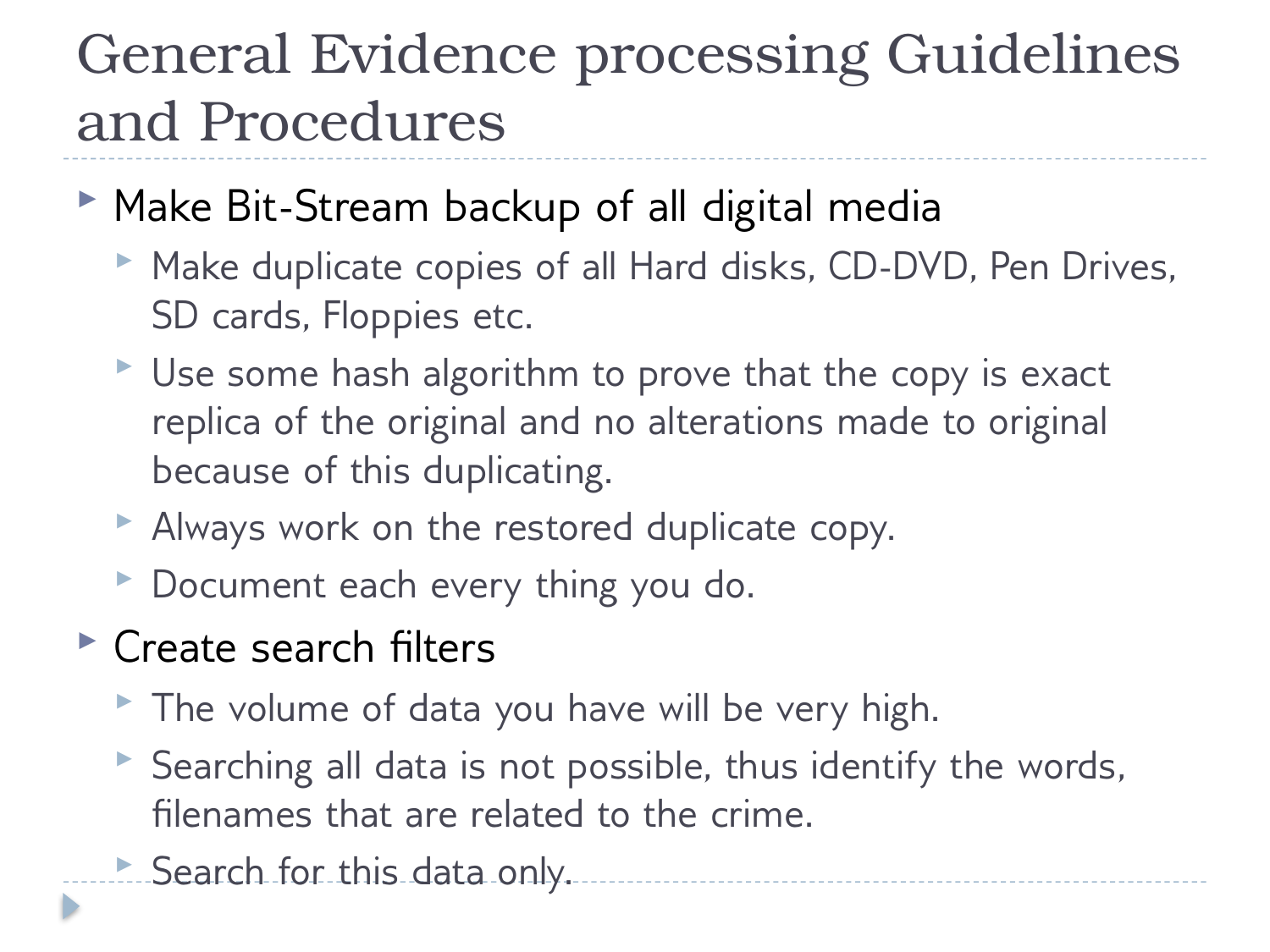

# General Evidence processing Guidelines and Procedures
Make Bit-Stream backup of all digital media
Make duplicate copies of all Hard disks, CD-DVD, Pen Drives, SD cards, Floppies etc.
Use some hash algorithm to prove that the copy is exact replica of the original and no alterations made to original because of this duplicating.
Always work on the restored duplicate copy.
Document each every thing you do.
Create search filters
The volume of data you have will be very high.
Searching all data is not possible, thus identify the words, filenames that are related to the crime.
Search for this data only.